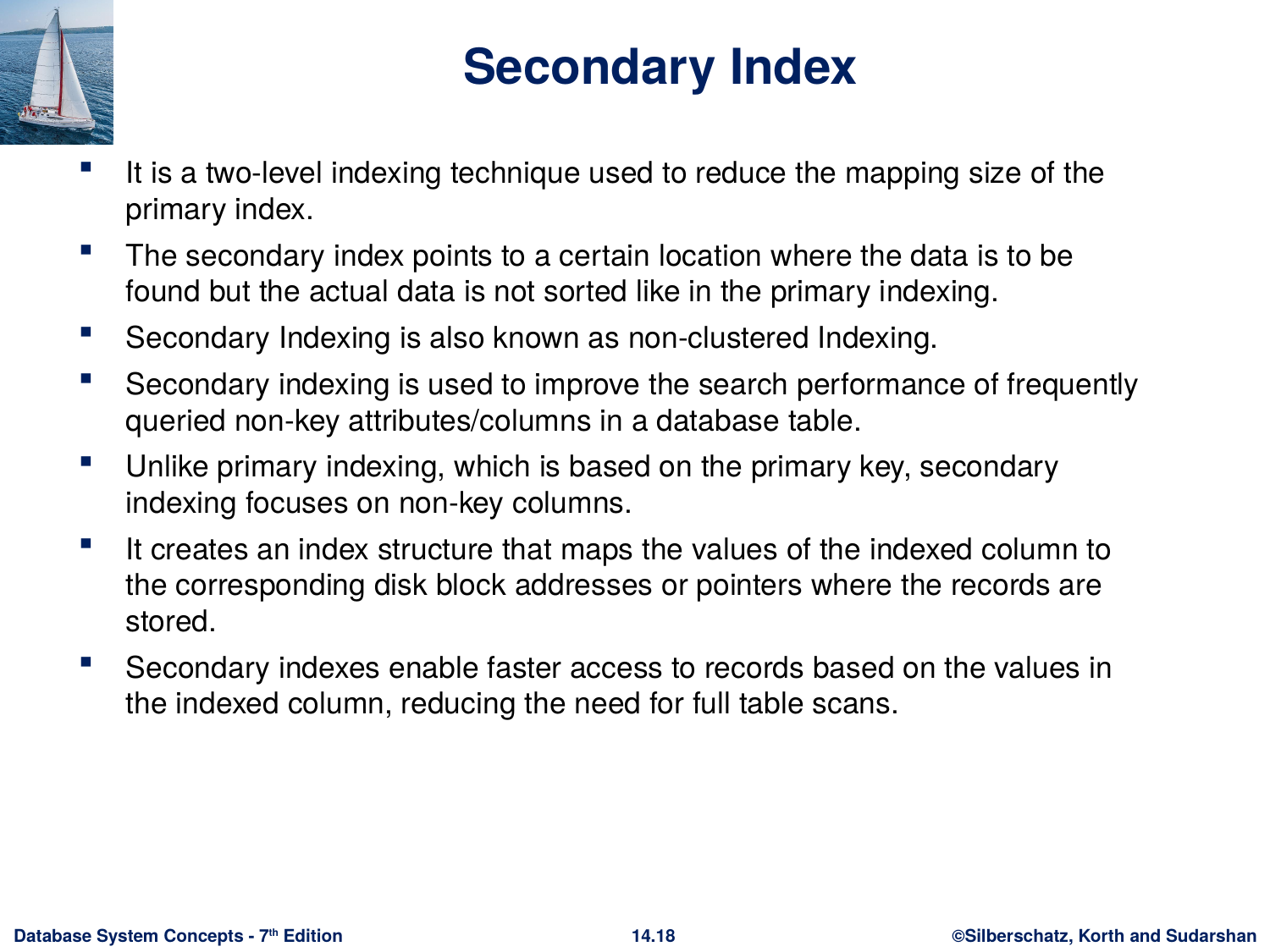

# Secondary Index
It is a two-level indexing technique used to reduce the mapping size of the primary index.
The secondary index points to a certain location where the data is to be found but the actual data is not sorted like in the primary indexing.
Secondary Indexing is also known as non-clustered Indexing.
Secondary indexing is used to improve the search performance of frequently queried non-key attributes/columns in a database table.
Unlike primary indexing, which is based on the primary key, secondary indexing focuses on non-key columns.
It creates an index structure that maps the values of the indexed column to the corresponding disk block addresses or pointers where the records are stored.
Secondary indexes enable faster access to records based on the values in the indexed column, reducing the need for full table scans.